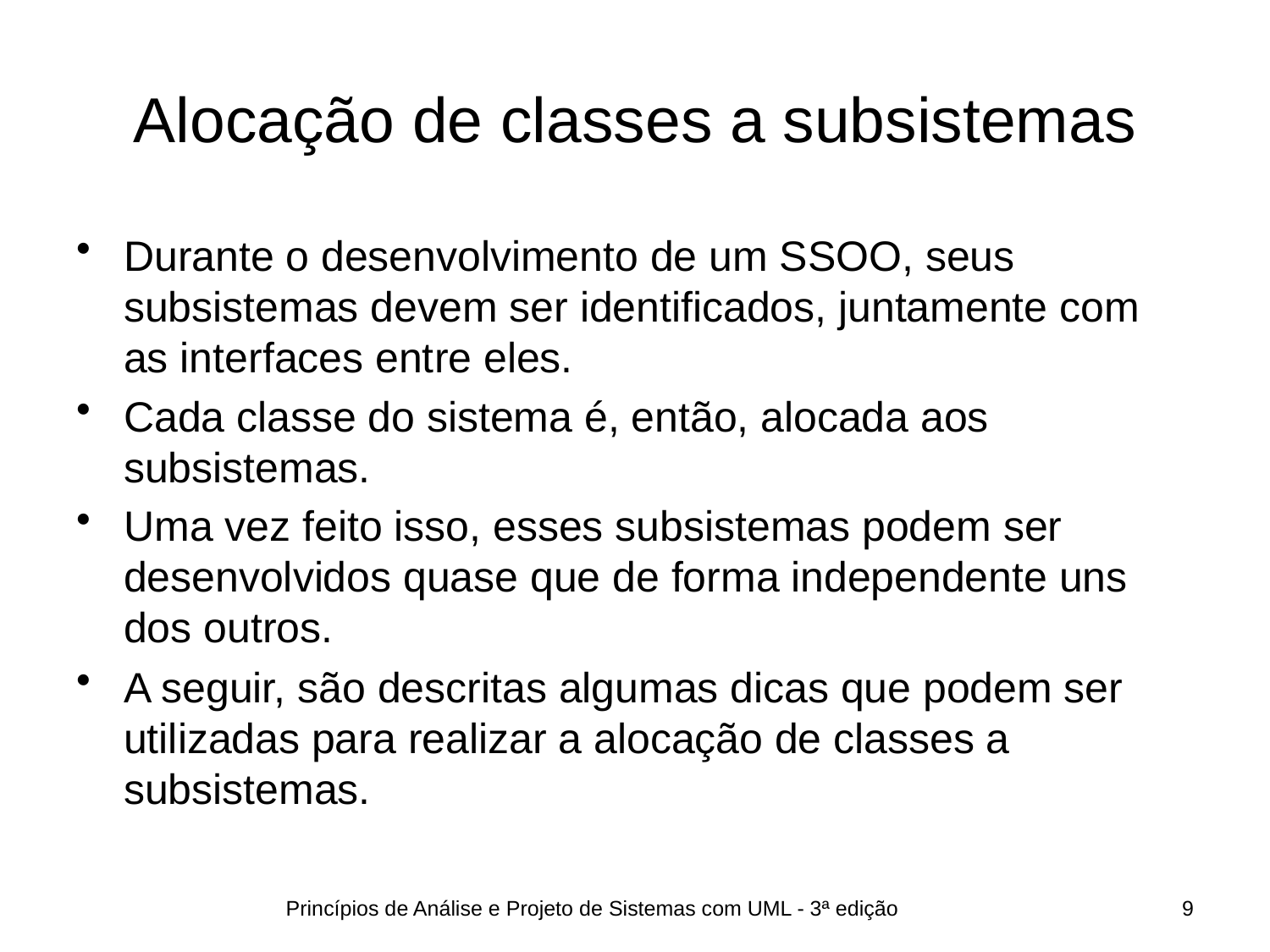

# Alocação de classes a subsistemas
Durante o desenvolvimento de um SSOO, seus subsistemas devem ser identificados, juntamente com as interfaces entre eles.
Cada classe do sistema é, então, alocada aos subsistemas.
Uma vez feito isso, esses subsistemas podem ser desenvolvidos quase que de forma independente uns dos outros.
A seguir, são descritas algumas dicas que podem ser utilizadas para realizar a alocação de classes a subsistemas.

Princípios de Análise e Projeto de Sistemas com UML - 3ª edição
9